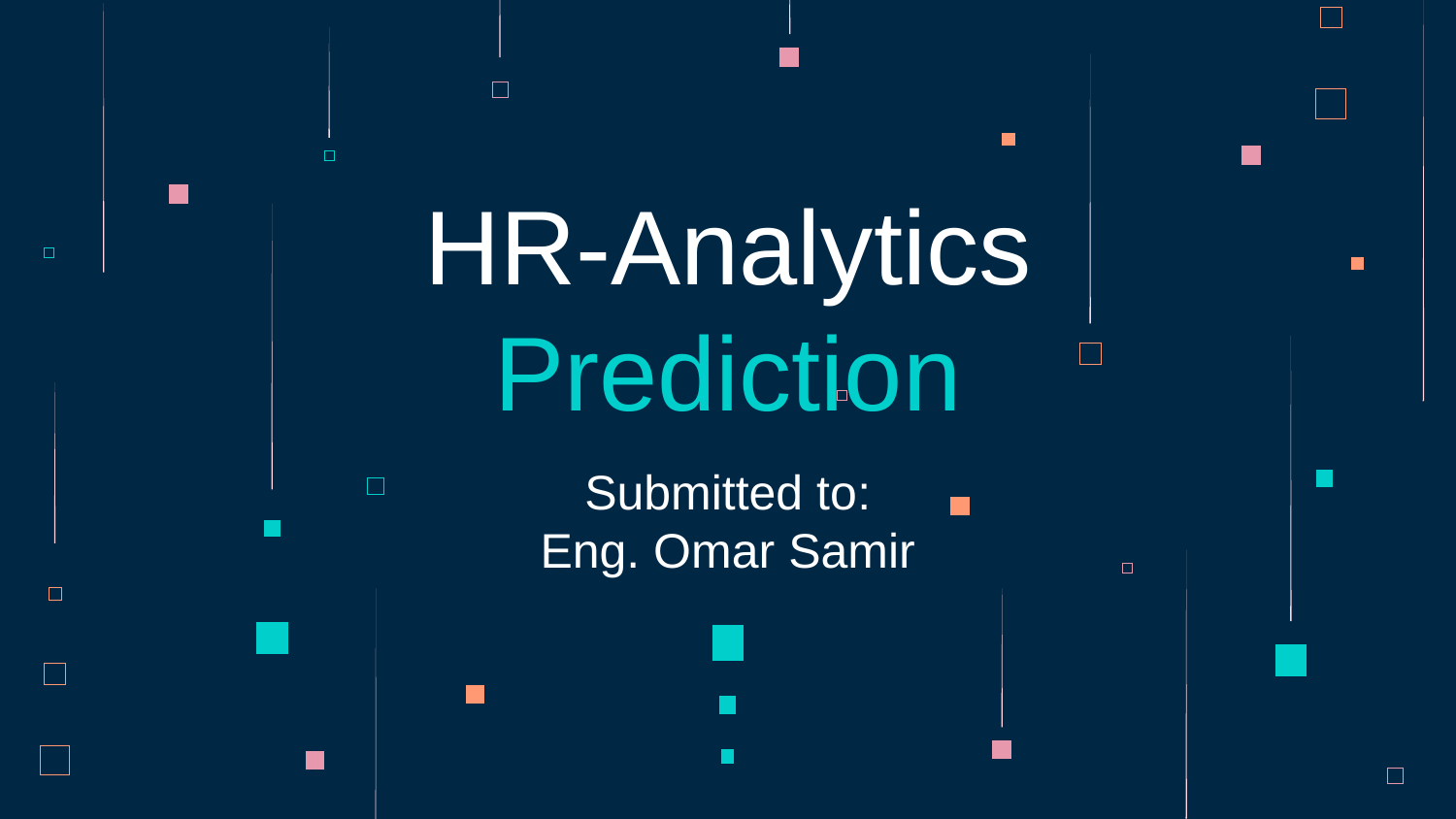

# HR-Analytics Prediction

Submitted to:
Eng. Omar Samir